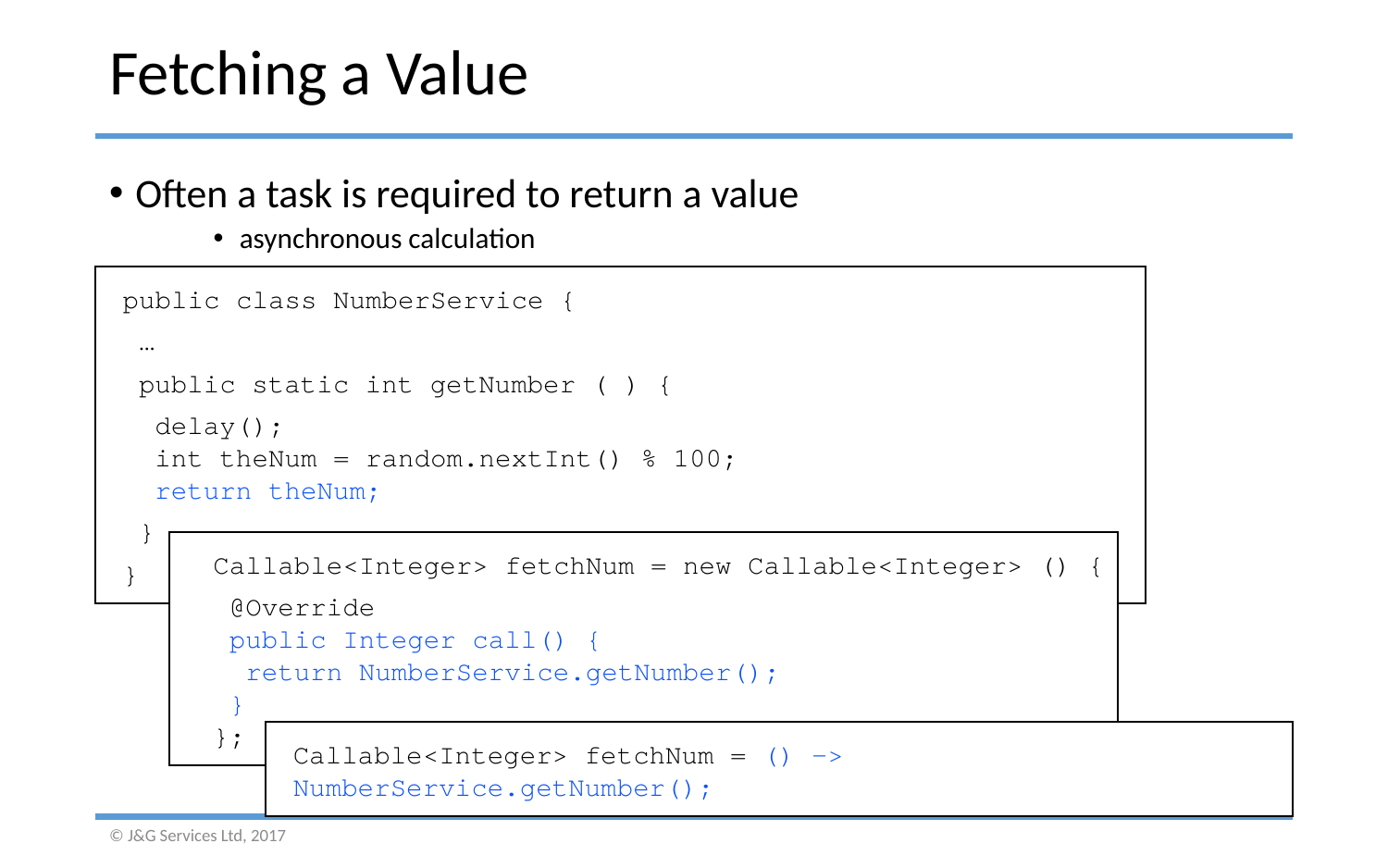

# Fetching a Value
Often a task is required to return a value
asynchronous calculation
public class NumberService {
 …
 public static int getNumber ( ) {
  delay();
  int theNum = random.nextInt() % 100;
  return theNum;
 }
}
 Callable<Integer> fetchNum = new Callable<Integer> () {
  @Override
  public Integer call() {
   return NumberService.getNumber();
  }
 };
Callable<Integer> fetchNum = () -> NumberService.getNumber();